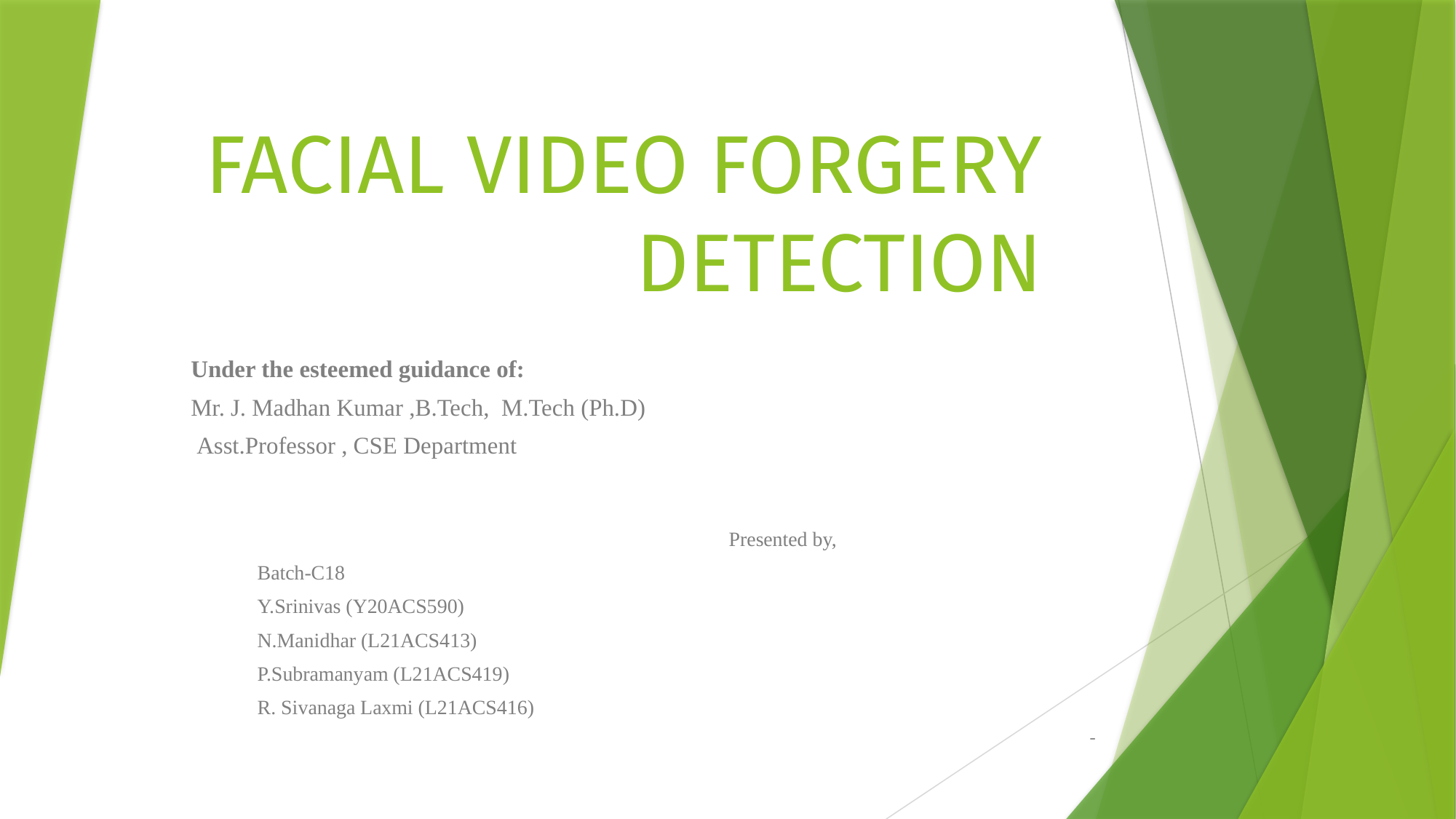

# FACIAL VIDEO FORGERY DETECTION

Under the esteemed guidance of:
Mr. J. Madhan Kumar ,B.Tech,  M.Tech (Ph.D)
 Asst.Professor , CSE Department

                                                                	                                               Presented by,
										Batch-C18
										Y.Srinivas (Y20ACS590)
										N.Manidhar (L21ACS413)
										P.Subramanyam (L21ACS419)
										R. Sivanaga Laxmi (L21ACS416)
-